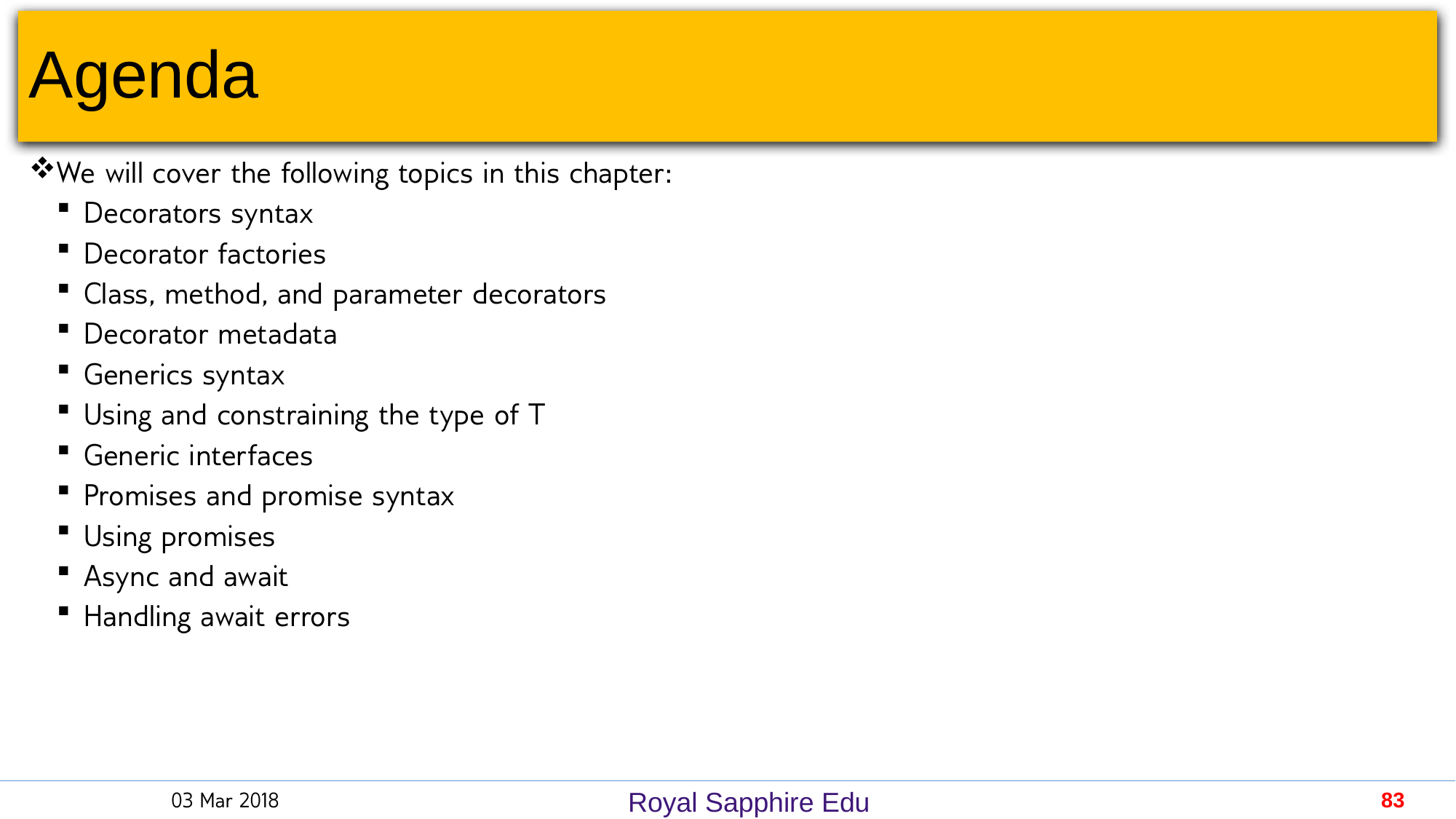

# Agenda
We will cover the following topics in this chapter:
Decorators syntax
Decorator factories
Class, method, and parameter decorators
Decorator metadata
Generics syntax
Using and constraining the type of T
Generic interfaces
Promises and promise syntax
Using promises
Async and await
Handling await errors
03 Mar 2018
83